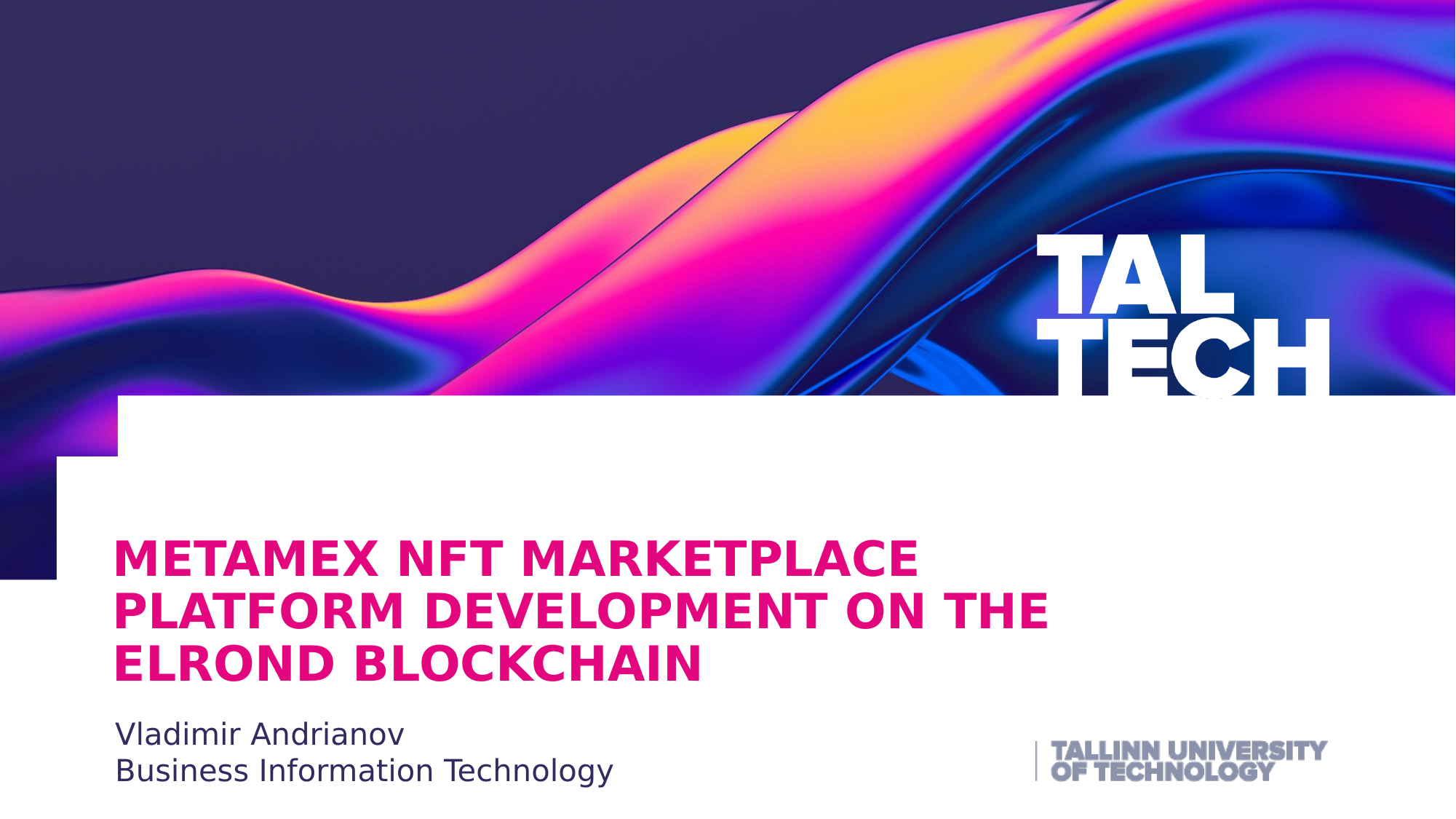

MetaMex NFT marketplace platform development on the Elrond blockchain
Vladimir Andrianov
Business Information Technology